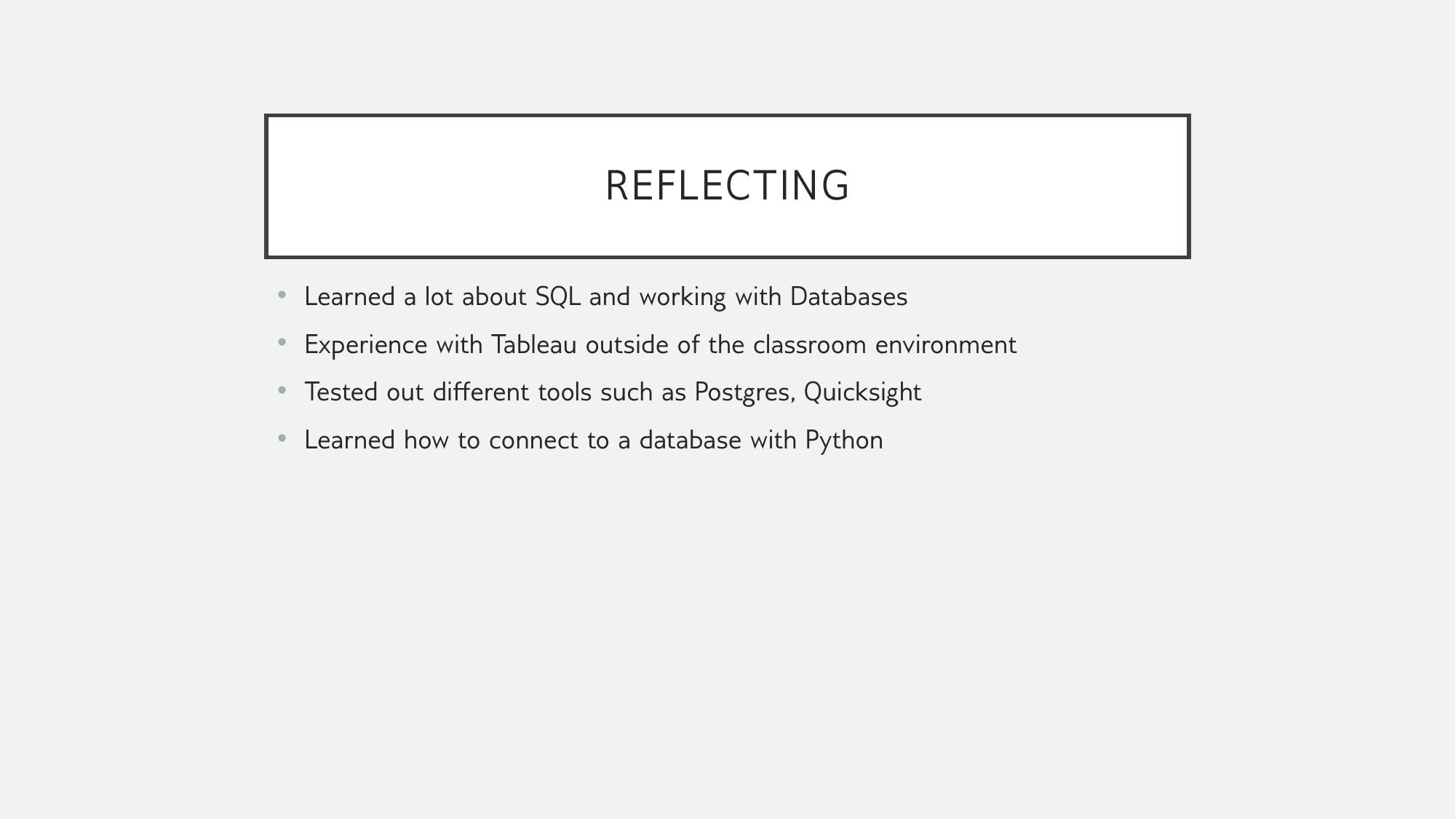

# Reflecting
Learned a lot about SQL and working with Databases
Experience with Tableau outside of the classroom environment
Tested out different tools such as Postgres, Quicksight
Learned how to connect to a database with Python